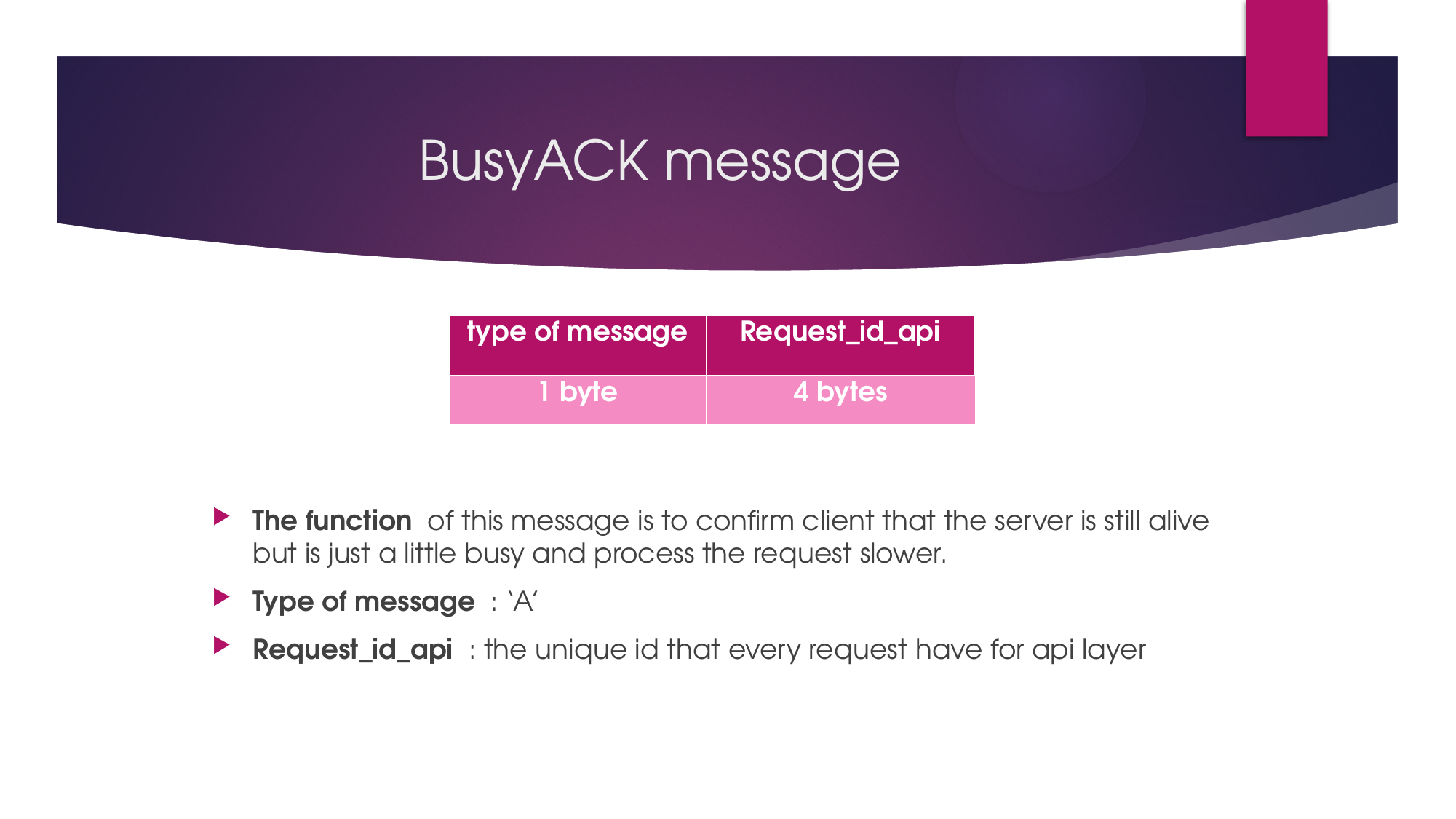

# BusyACK message
| type of message | Request\_id\_api |
| --- | --- |
| 1 byte | 4 bytes |
| --- | --- |
The function  of this message is to confirm client that the server is still alive but is just a little busy and process the request slower.
Type of message  : ‘A’
Request_id_api  : the unique id that every request have for api layer